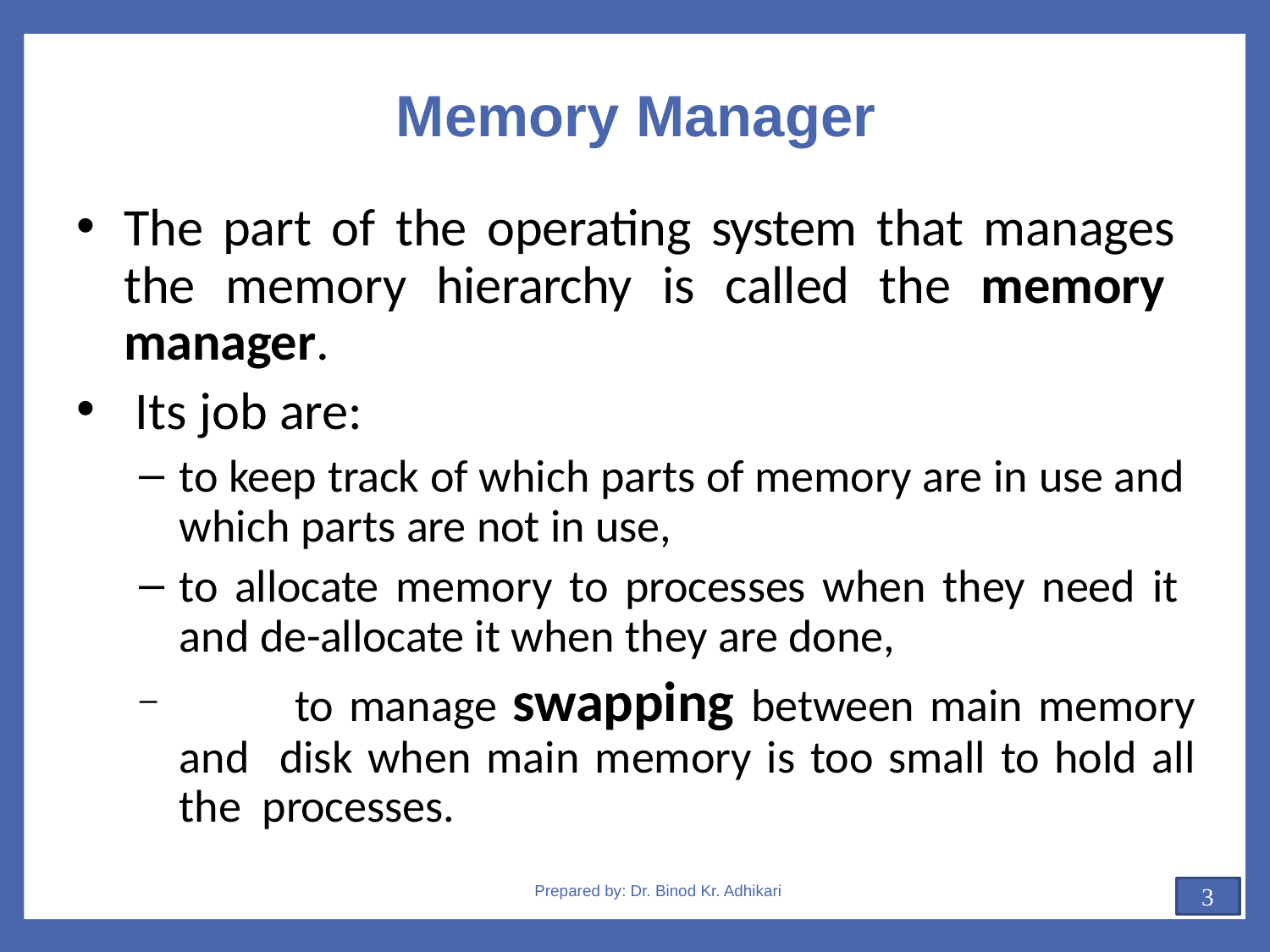

# Memory Manager
The part of the operating system that manages  the memory hierarchy is called the memory  manager.
Its job are:
to keep track of which parts of memory are in use and  which parts are not in use,
to allocate memory to processes when they need it  and de-allocate it when they are done,
	to manage swapping between main memory and  disk when main memory is too small to hold all the  processes.
Prepared by: Dr. Binod Kr. Adhikari